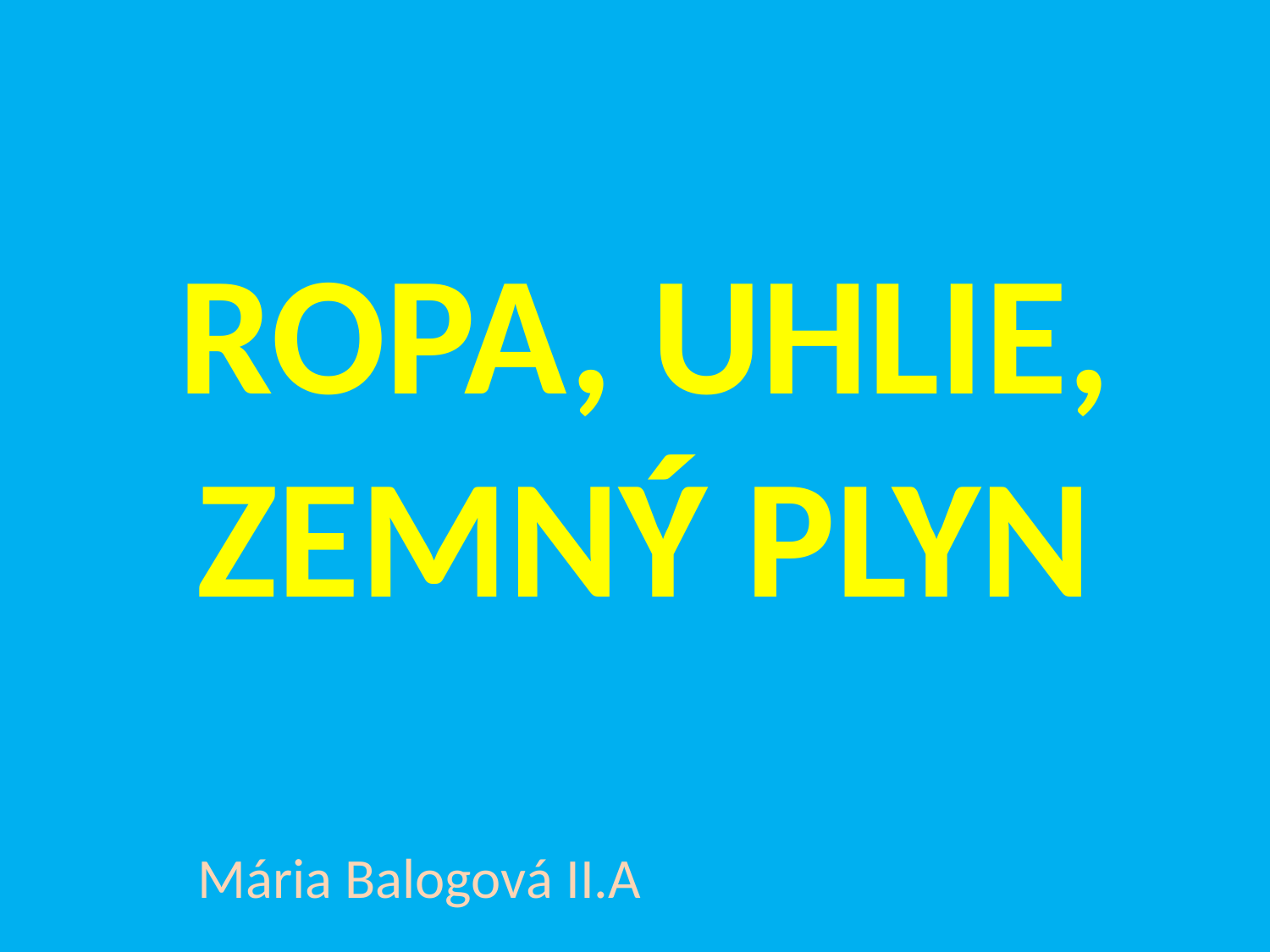

# ROPA, UHLIE, ZEMNÝ PLYN
Mária Balogová II.A